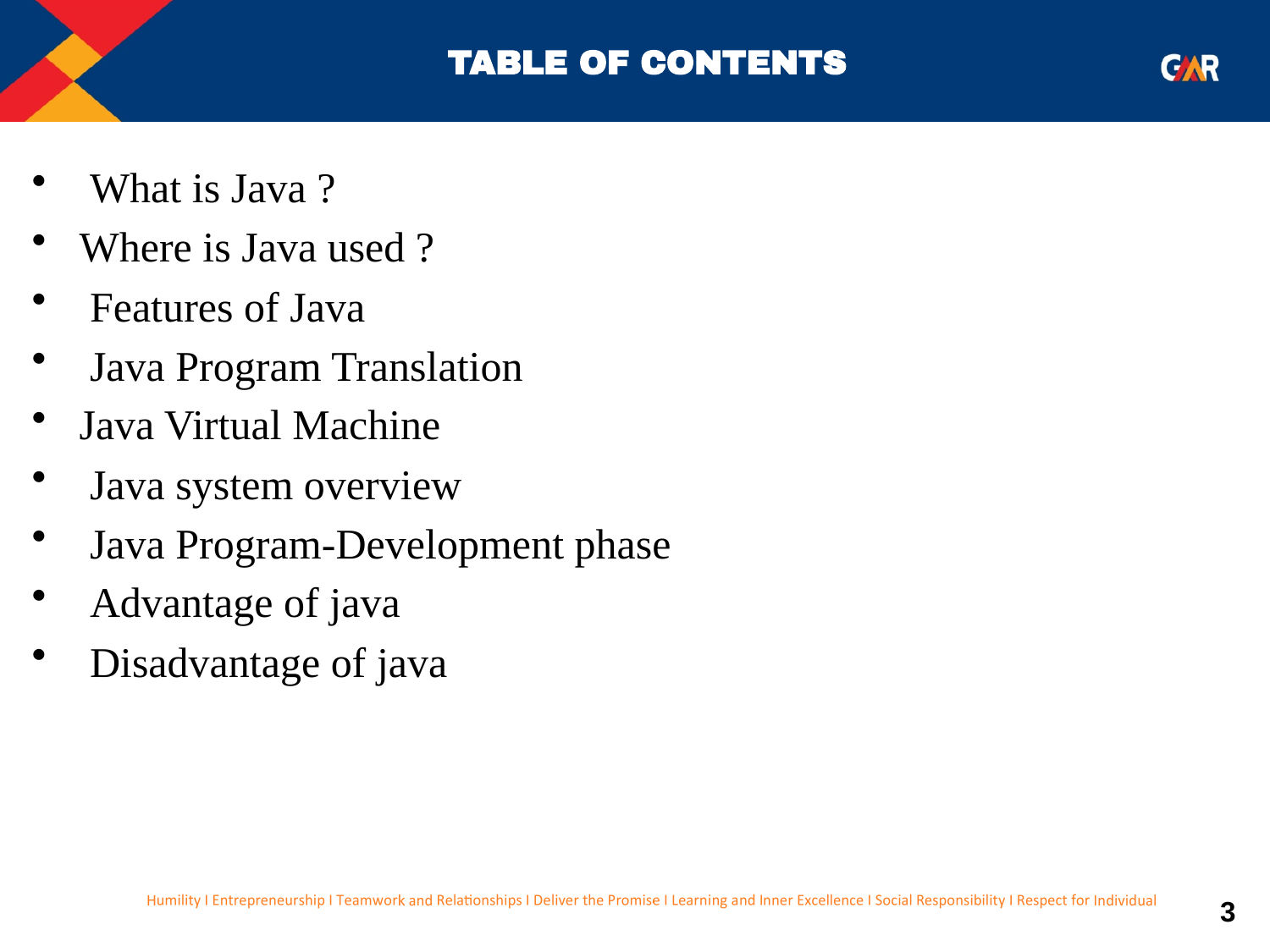

# TABLE OF CONTENTS
 What is Java ?
Where is Java used ?
 Features of Java
 Java Program Translation
Java Virtual Machine
 Java system overview
 Java Program-Development phase
 Advantage of java
 Disadvantage of java